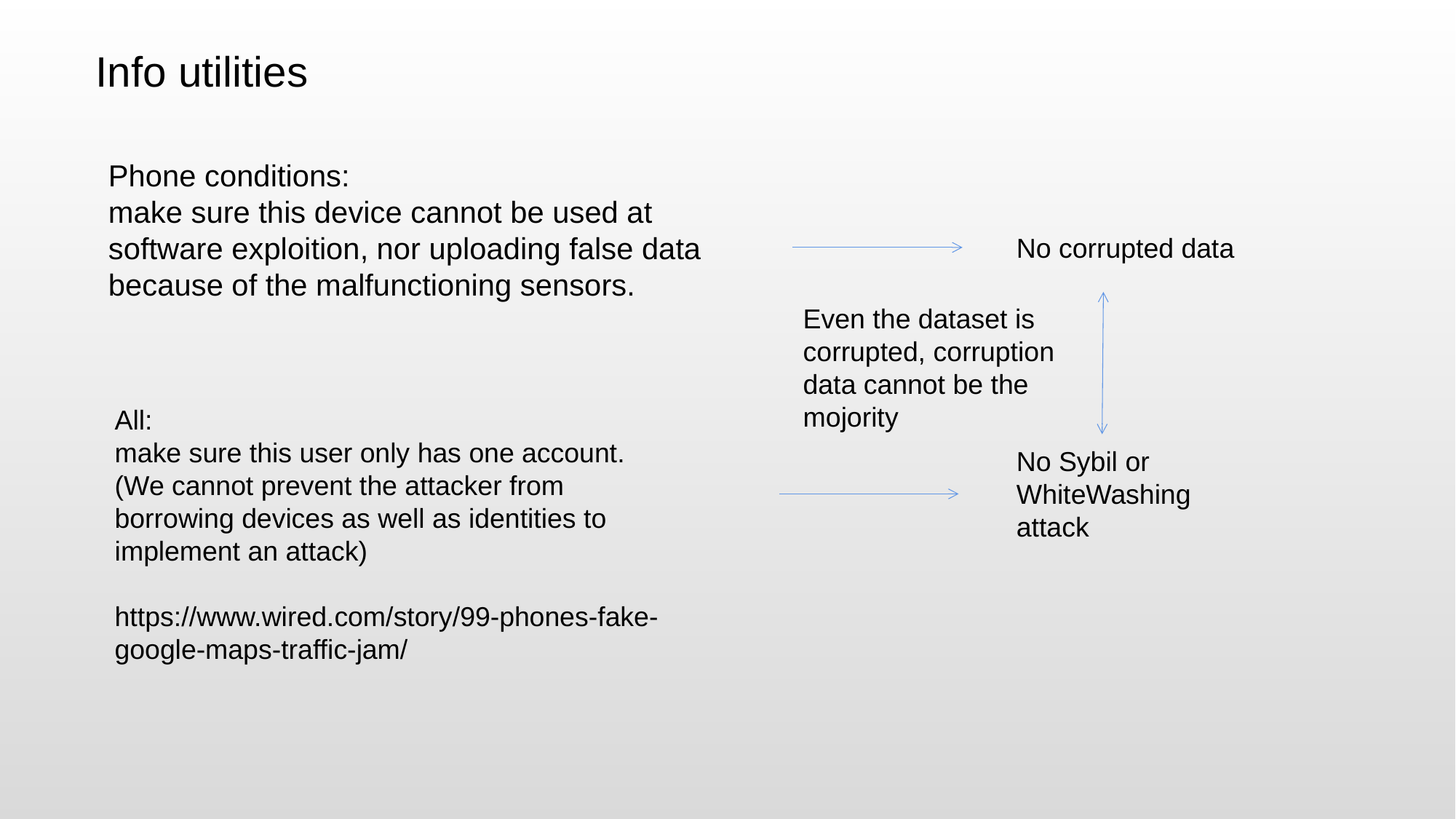

Info utilities
Phone conditions:
make sure this device cannot be used at software exploition, nor uploading false data because of the malfunctioning sensors.
No corrupted data
Even the dataset is corrupted, corruption data cannot be the mojority
All:
make sure this user only has one account.
(We cannot prevent the attacker from borrowing devices as well as identities to implement an attack)

https://www.wired.com/story/99-phones-fake-google-maps-traffic-jam/
No Sybil or WhiteWashing attack